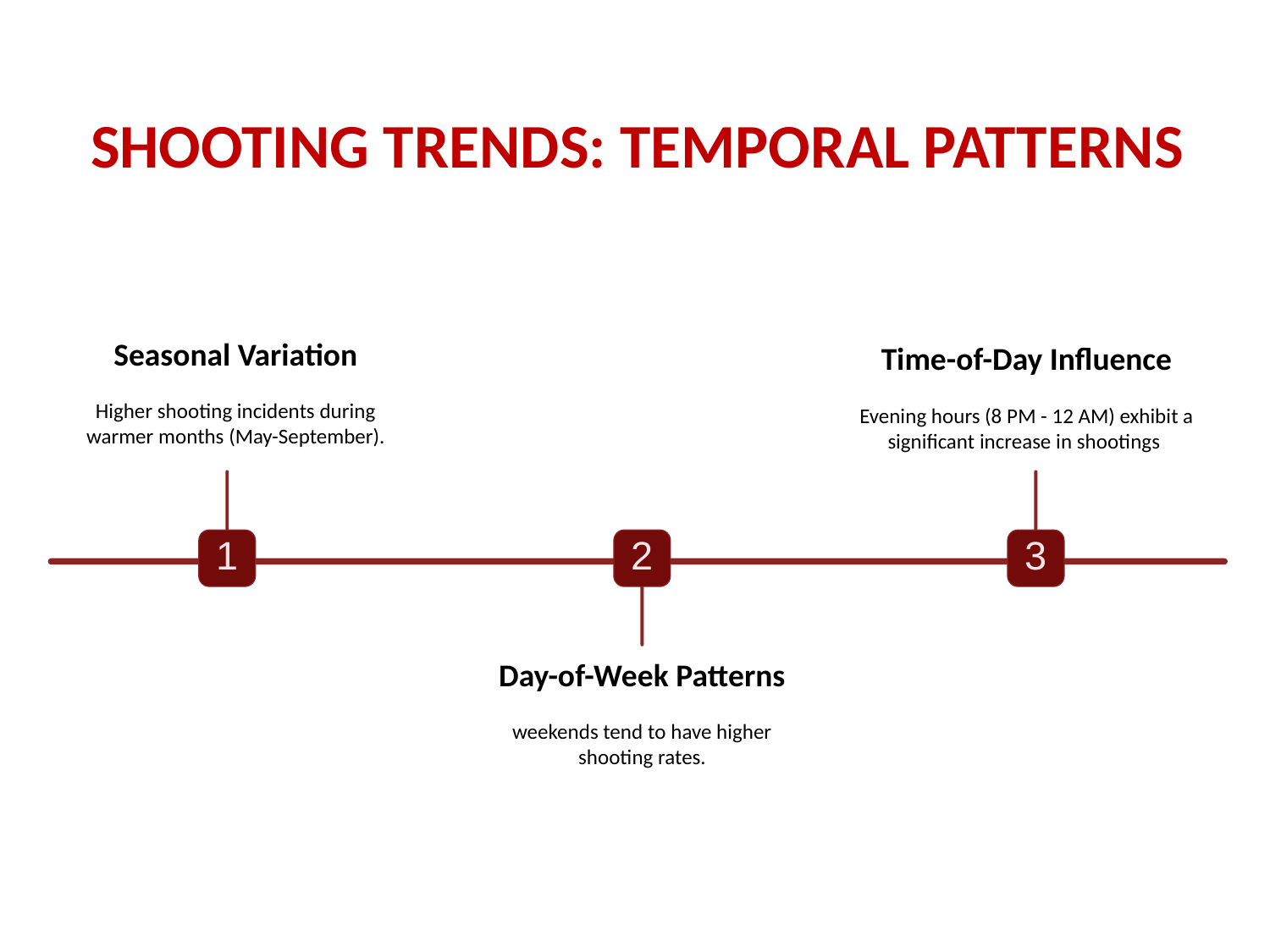

# SHOOTING TRENDS: TEMPORAL PATTERNS
Seasonal Variation

Higher shooting incidents during warmer months (May-September).
Time-of-Day Influence

Evening hours (8 PM - 12 AM) exhibit a significant increase in shootings.

1
2
3

Day-of-Week Patterns

weekends tend to have higher shooting rates.